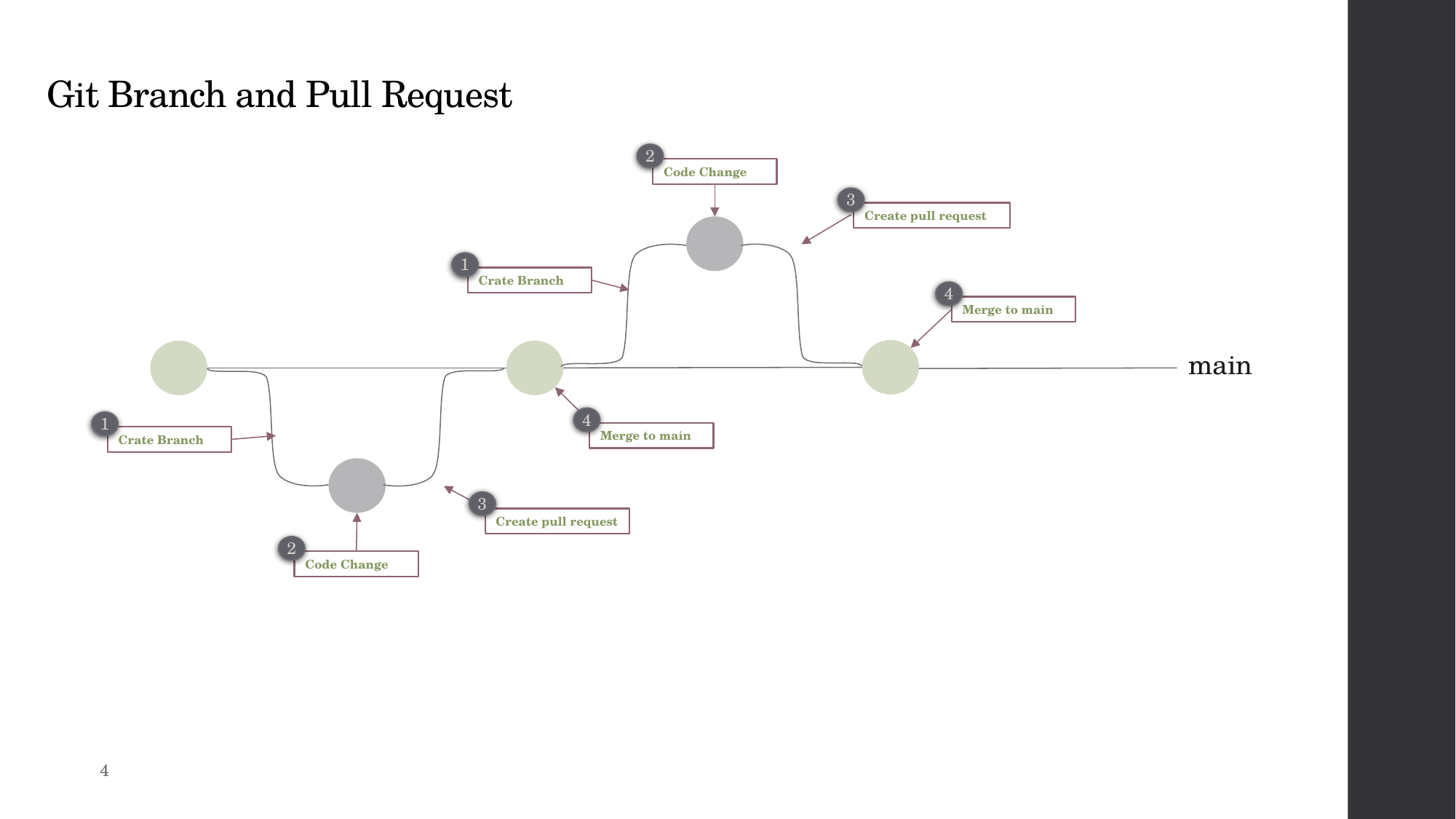

# Git Branch and Pull Request
2

Code Change
3

Create pull request

1

Crate Branch
4

Merge to main

main

4

Merge to main
1

Crate Branch

3

Create pull request
2

Code Change
4